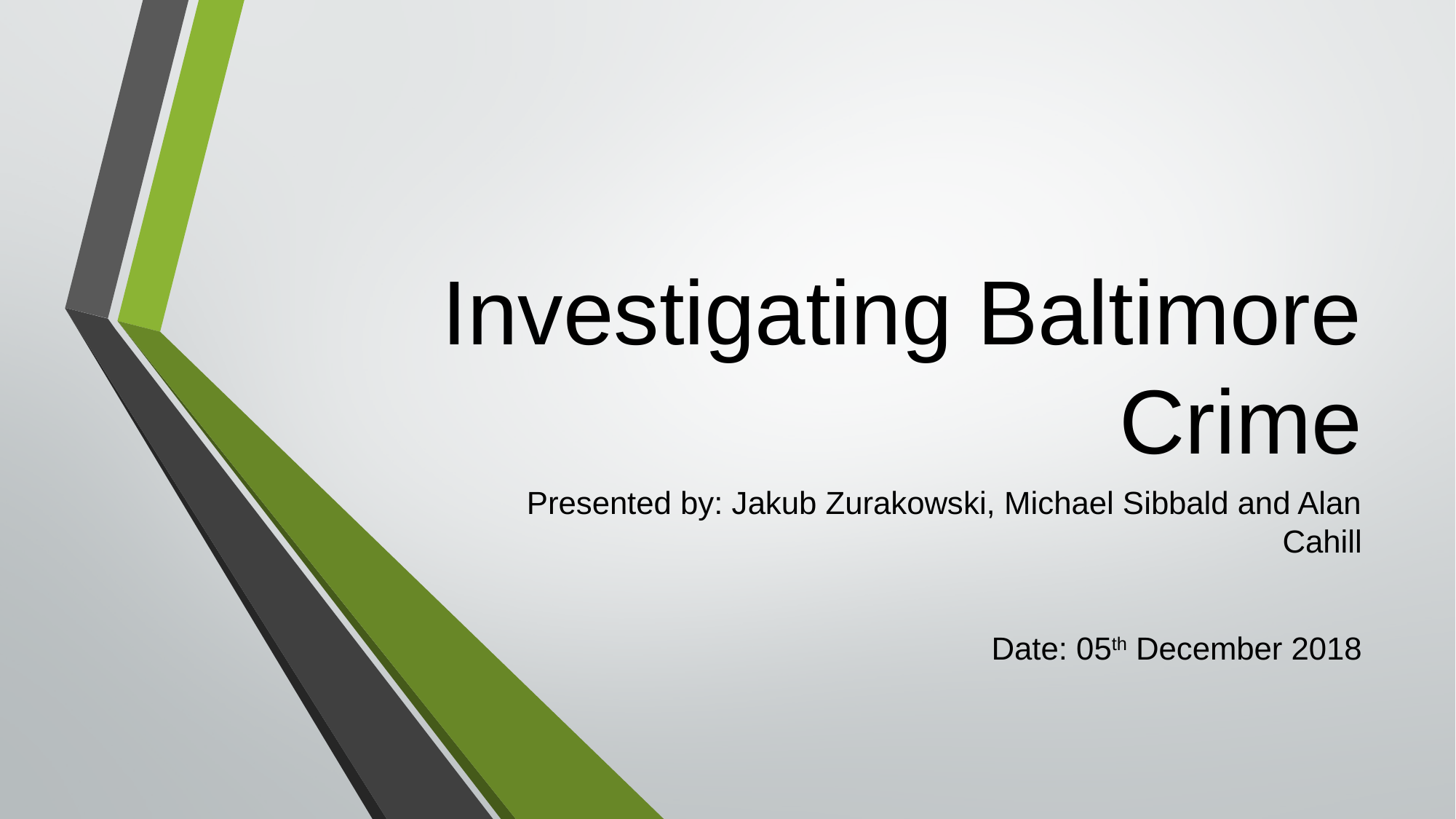

# Investigating Baltimore Crime
Presented by: Jakub Zurakowski, Michael Sibbald and Alan Cahill

Date: 05th December 2018